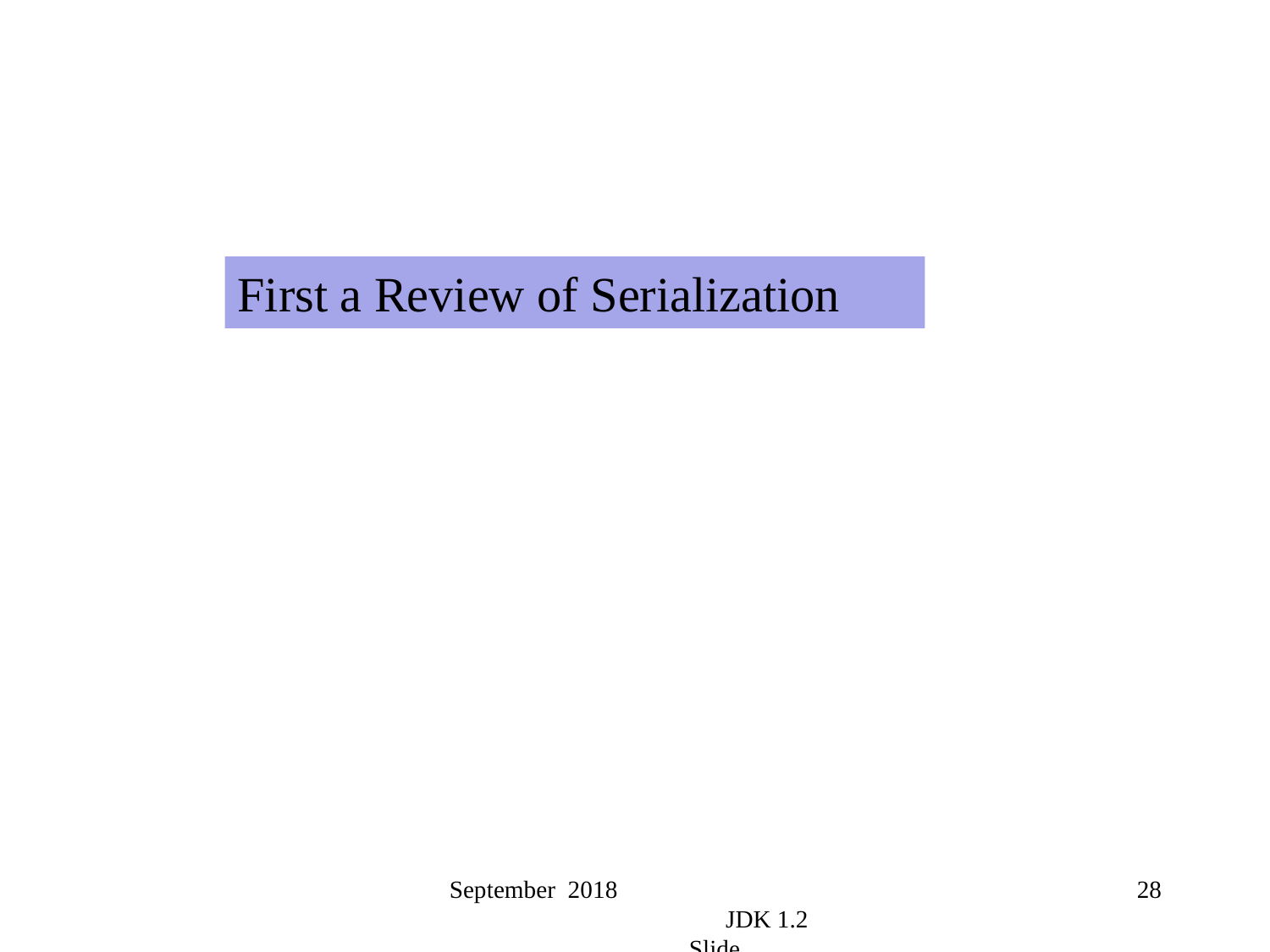

First a Review of Serialization
September  2018                                                                               JDK 1.2                              Slide
28